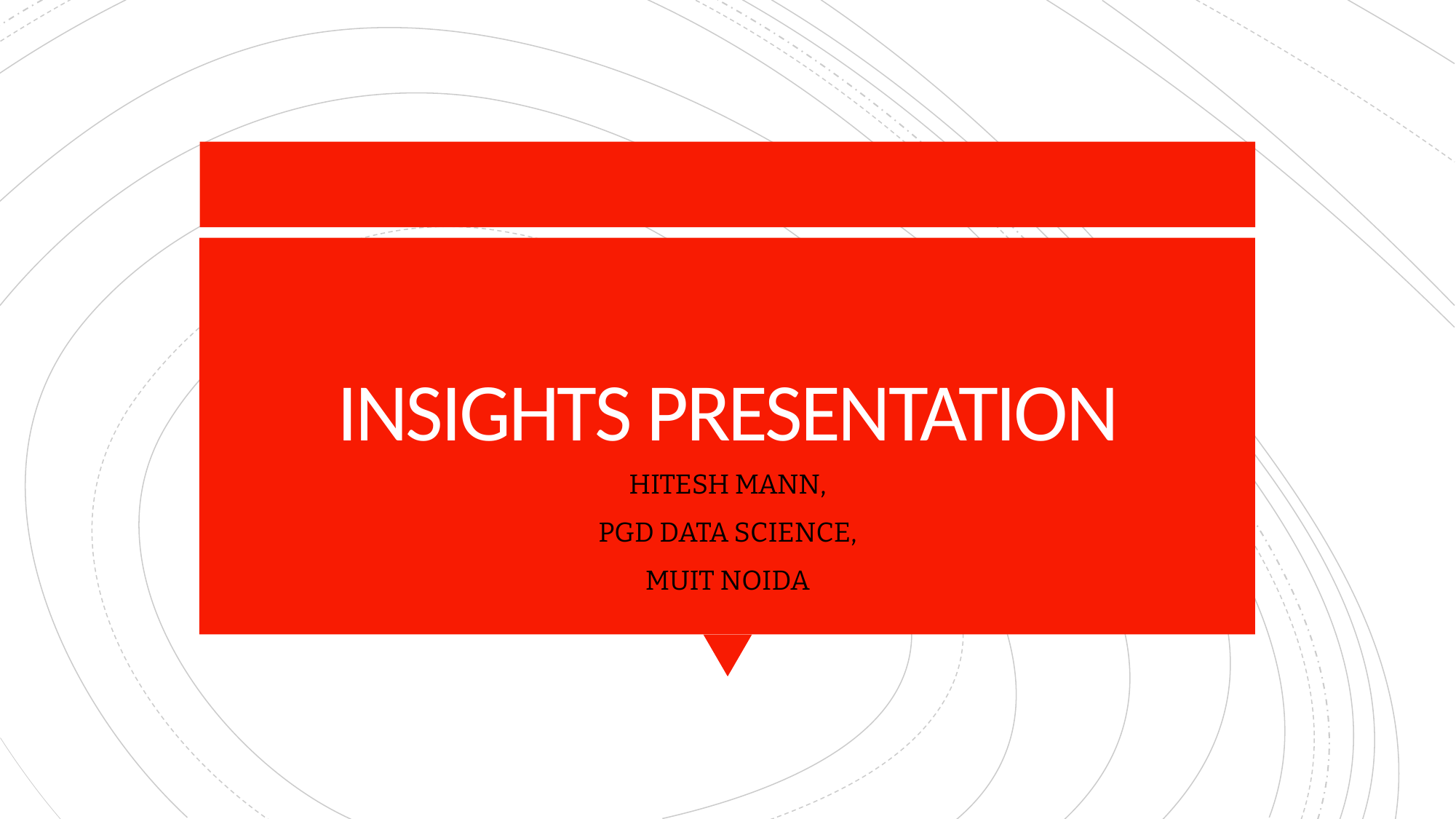

# INSIGHTS PRESENTATION
HITESH MANN,
PGD DATA SCIENCE,
MUIT NOIDA